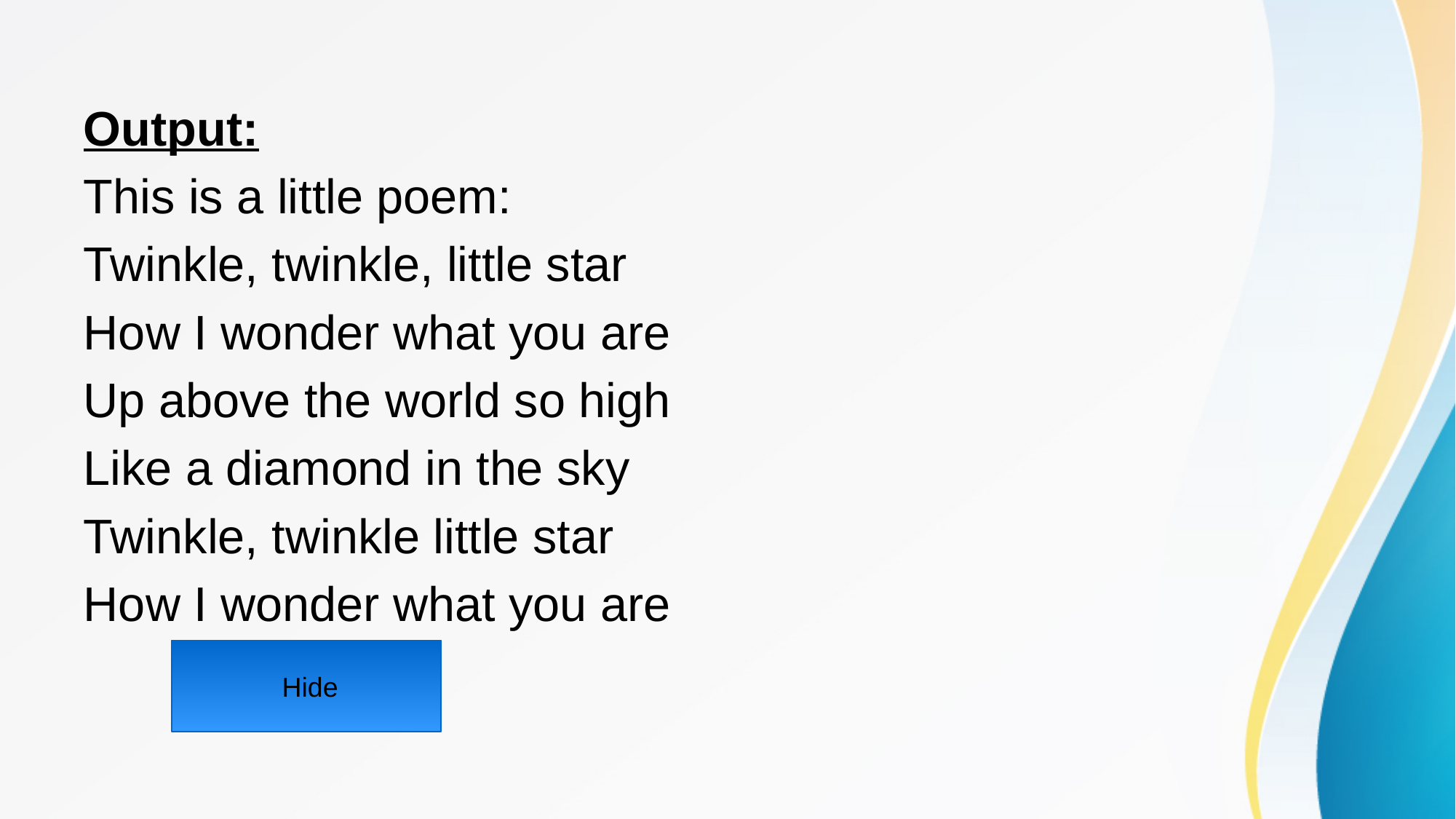

Output:
This is a little poem:
Twinkle, twinkle, little star
How I wonder what you are
Up above the world so high
Like a diamond in the sky
Twinkle, twinkle little star
How I wonder what you are

             Hide